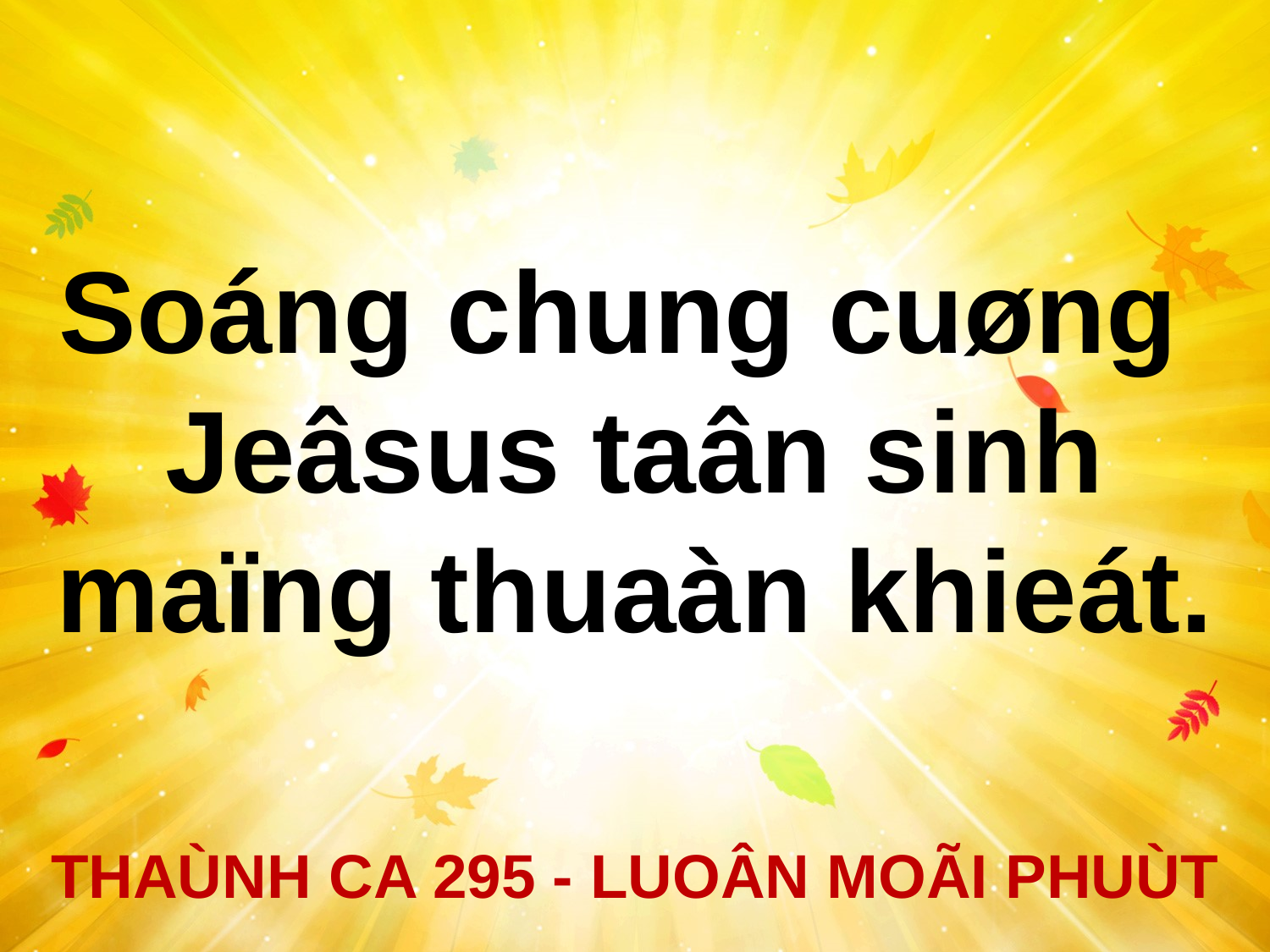

Soáng chung cuøng
Jeâsus taân sinh maïng thuaàn khieát.
THAÙNH CA 295 - LUOÂN MOÃI PHUÙT